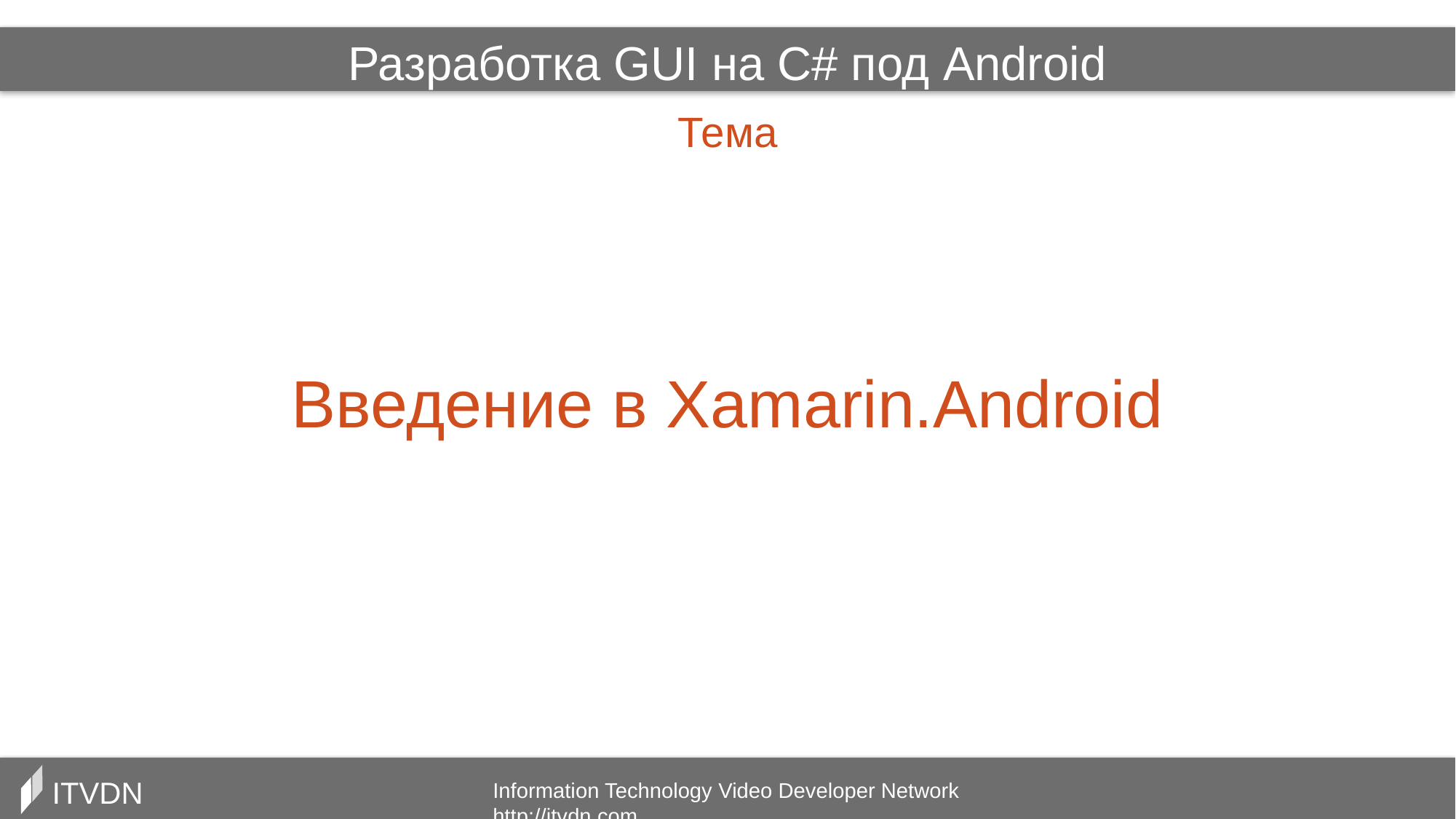

Разработка GUI на C# под Android
Тема
Введение в Xamarin.Android

ITVDN
Information Technology Video Developer Network                                                       http://itvdn.com